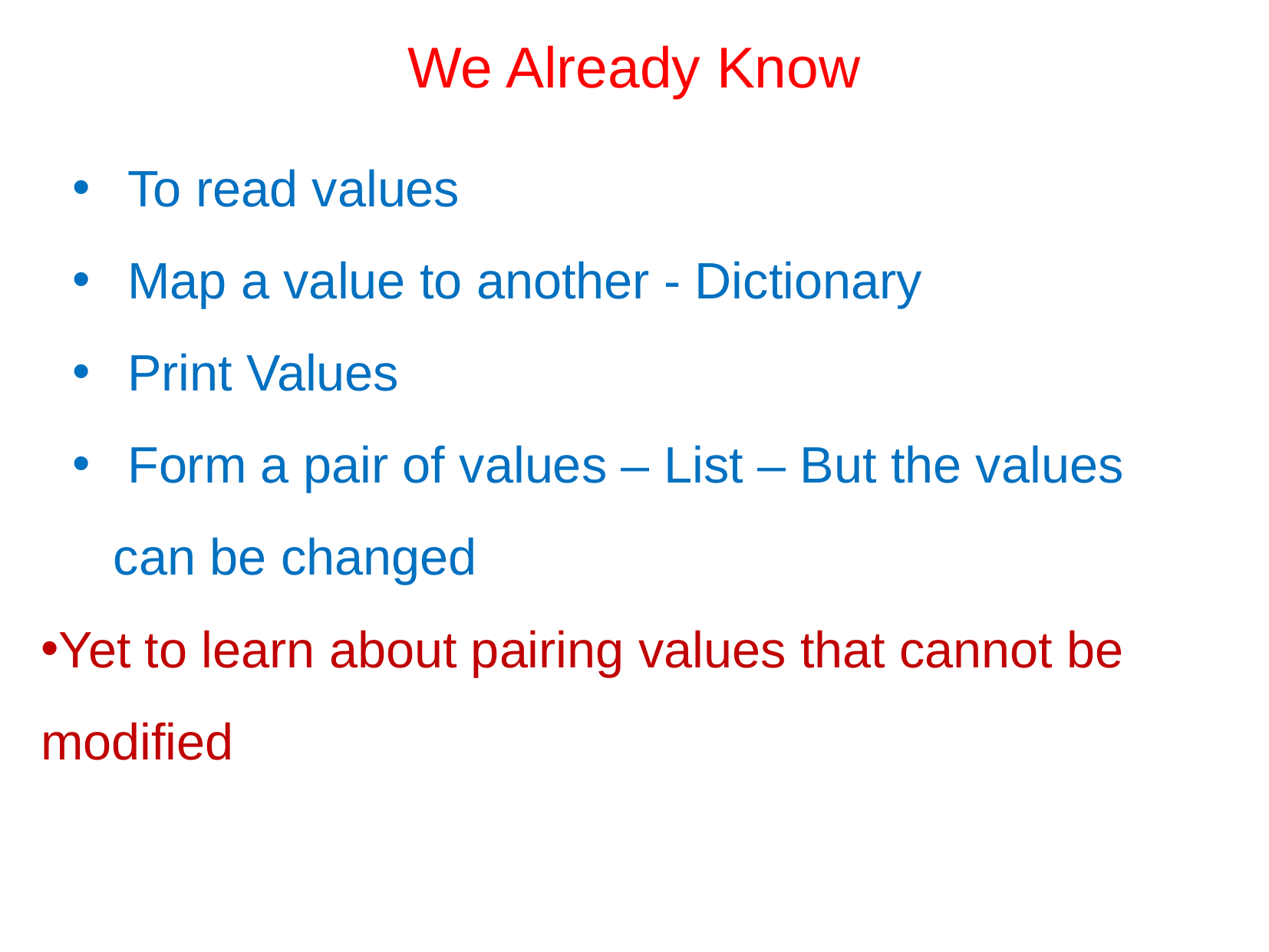

# We Already Know
 To read values
 Map a value to another - Dictionary
 Print Values
 Form a pair of values – List – But the values can be changed
Yet to learn about pairing values that cannot be modified